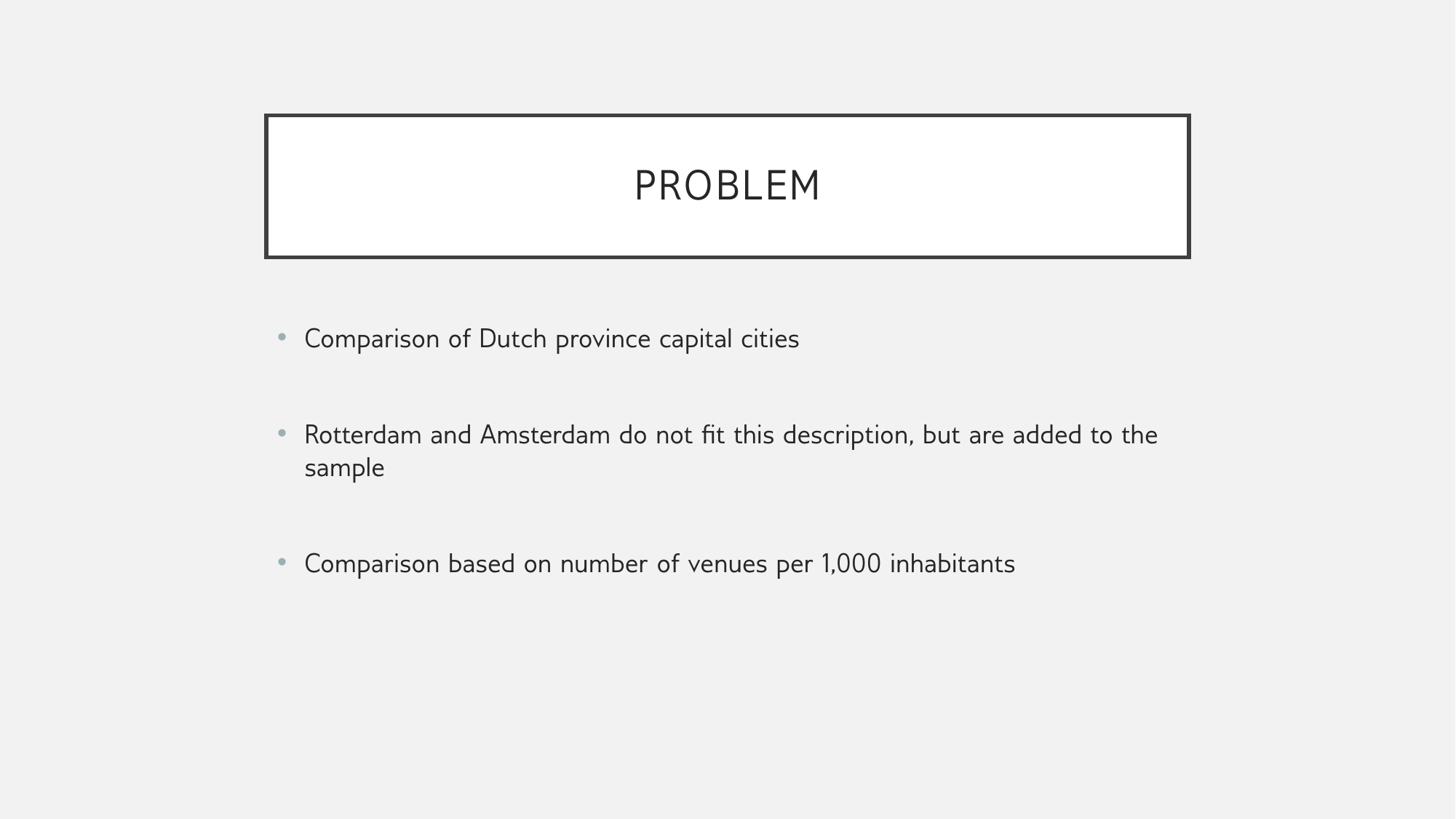

# Problem
Comparison of Dutch province capital cities

Rotterdam and Amsterdam do not fit this description, but are added to the sample

Comparison based on number of venues per 1,000 inhabitants